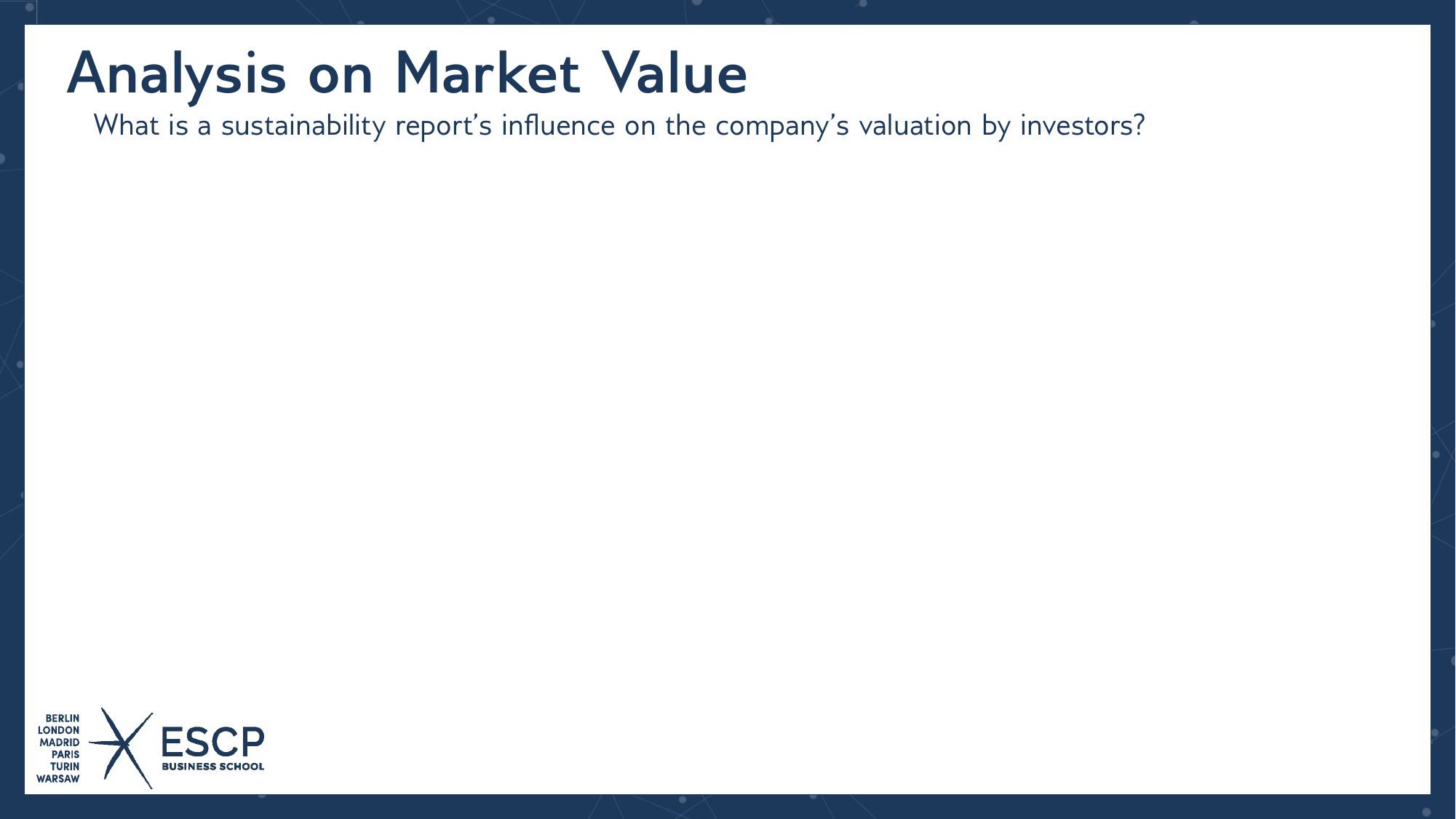

# Analysis on Market Value
What is a sustainability report’s influence on the company’s valuation by investors?